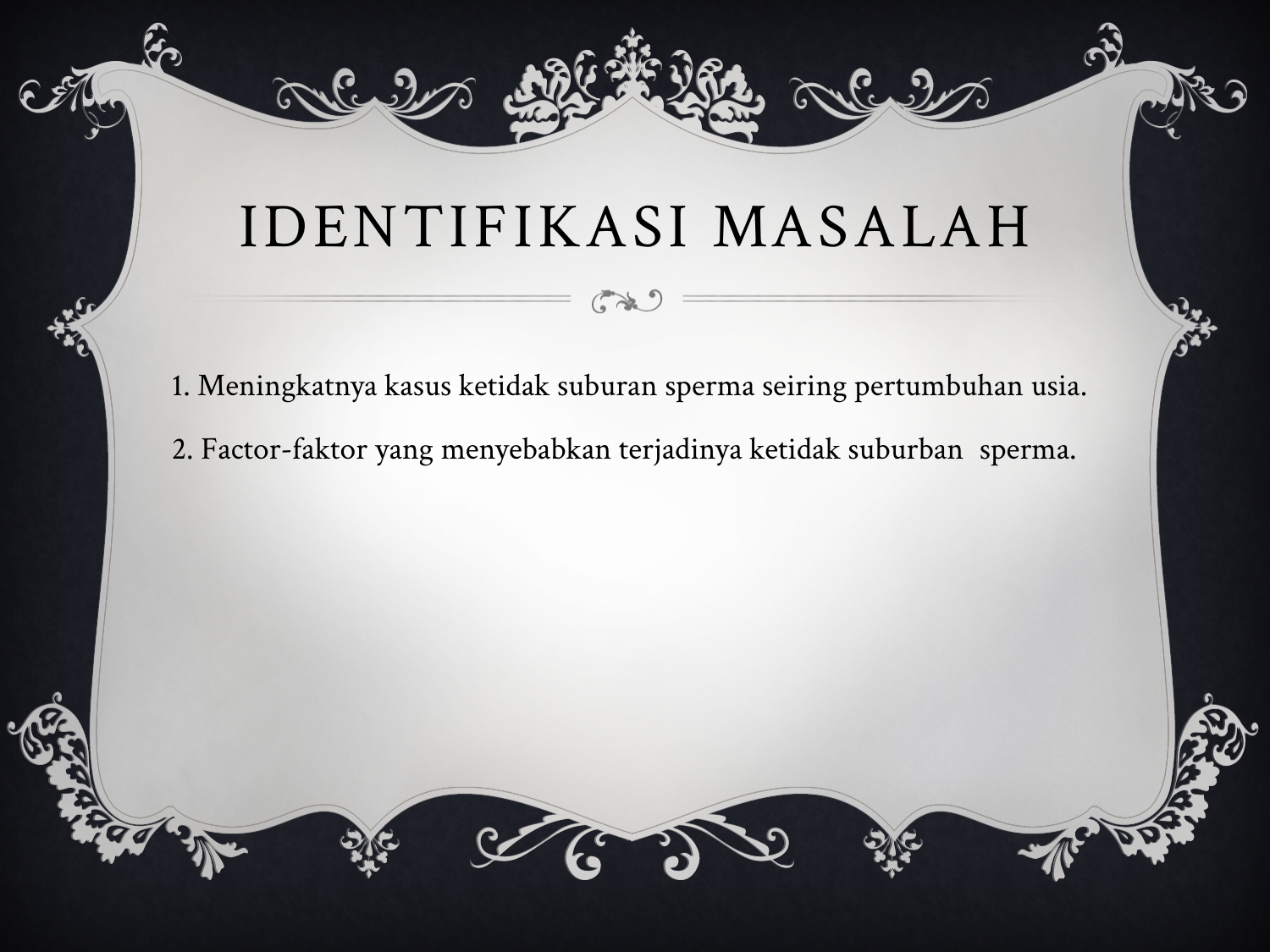

# Identifikasi Masalah
1. Meningkatnya kasus ketidak suburan sperma seiring pertumbuhan usia.
2. Factor-faktor yang menyebabkan terjadinya ketidak suburban  sperma.